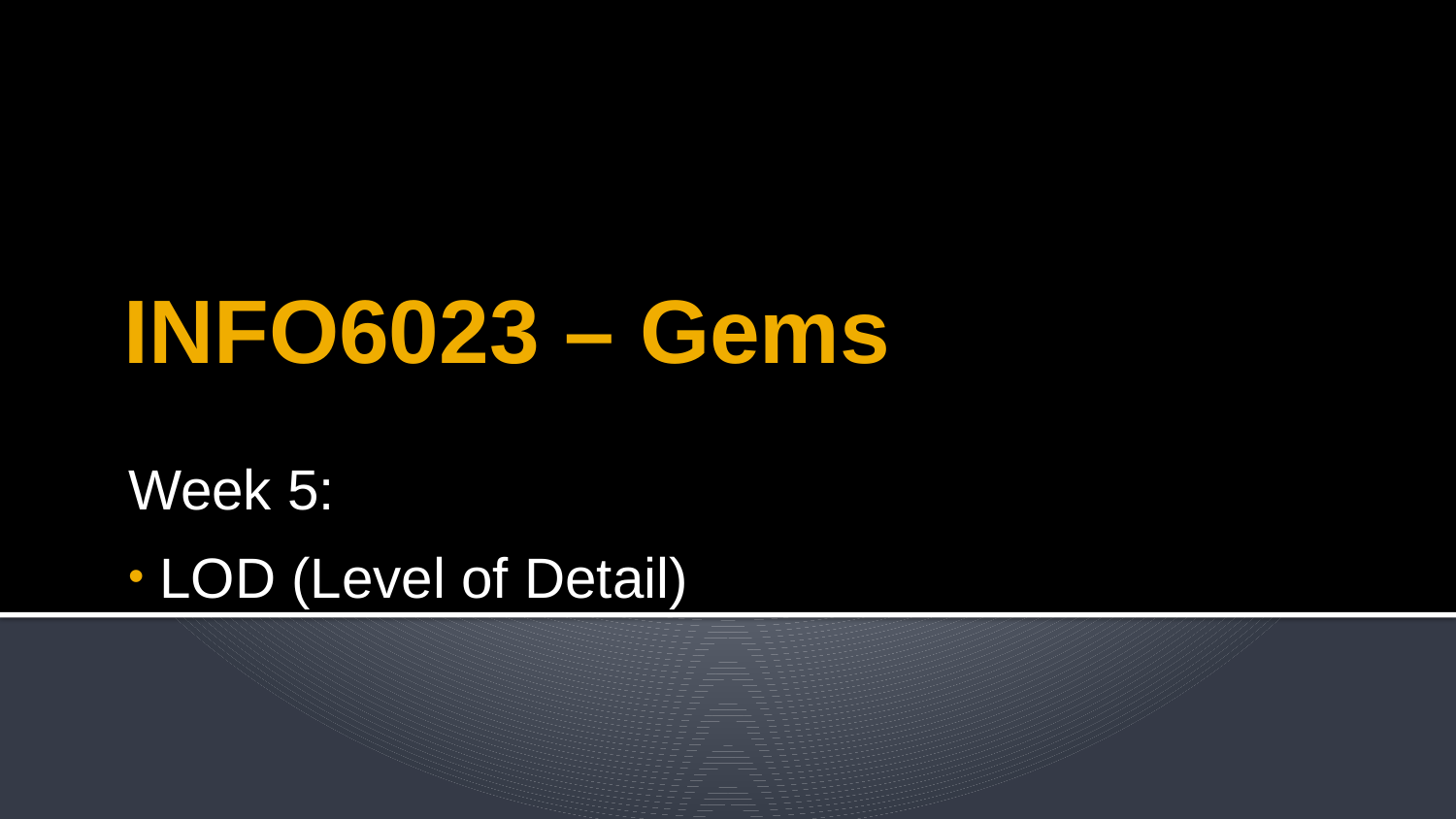

# INFO6023 – Gems
Week 5:
 LOD (Level of Detail)